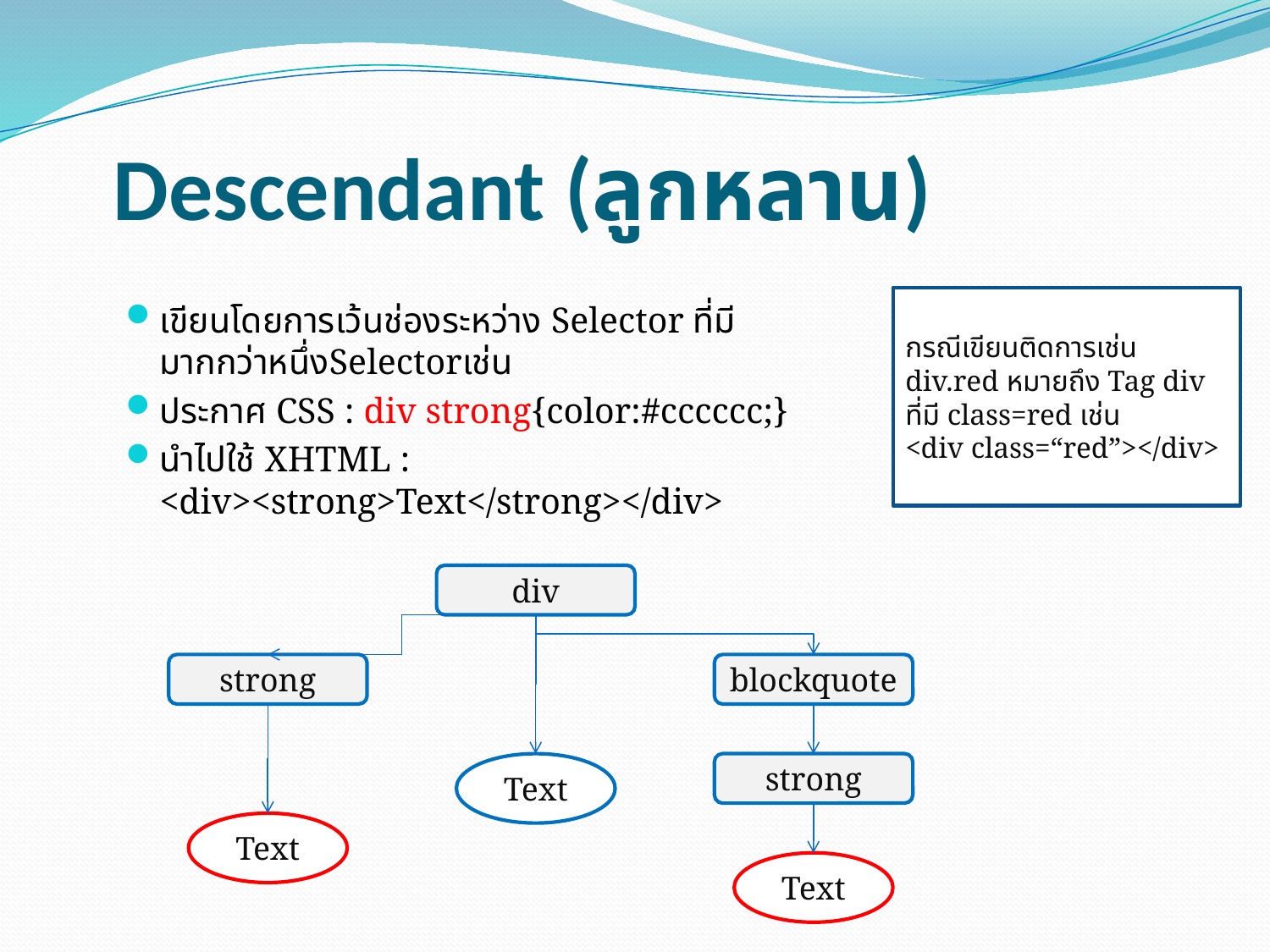

# Descendant (ลูกหลาน)
กรณีเขียนติดการเช่น div.red หมายถึง Tag div ที่มี class=red เช่น
<div class=“red”></div>
เขียนโดยการเว้นช่องระหว่าง Selector ที่มีมากกว่าหนึ่งSelectorเช่น
ประกาศ CSS : div strong{color:#cccccc;}
นำไปใช้ XHTML : <div><strong>Text</strong></div>
div
strong
blockquote
Text
strong
Text
Text